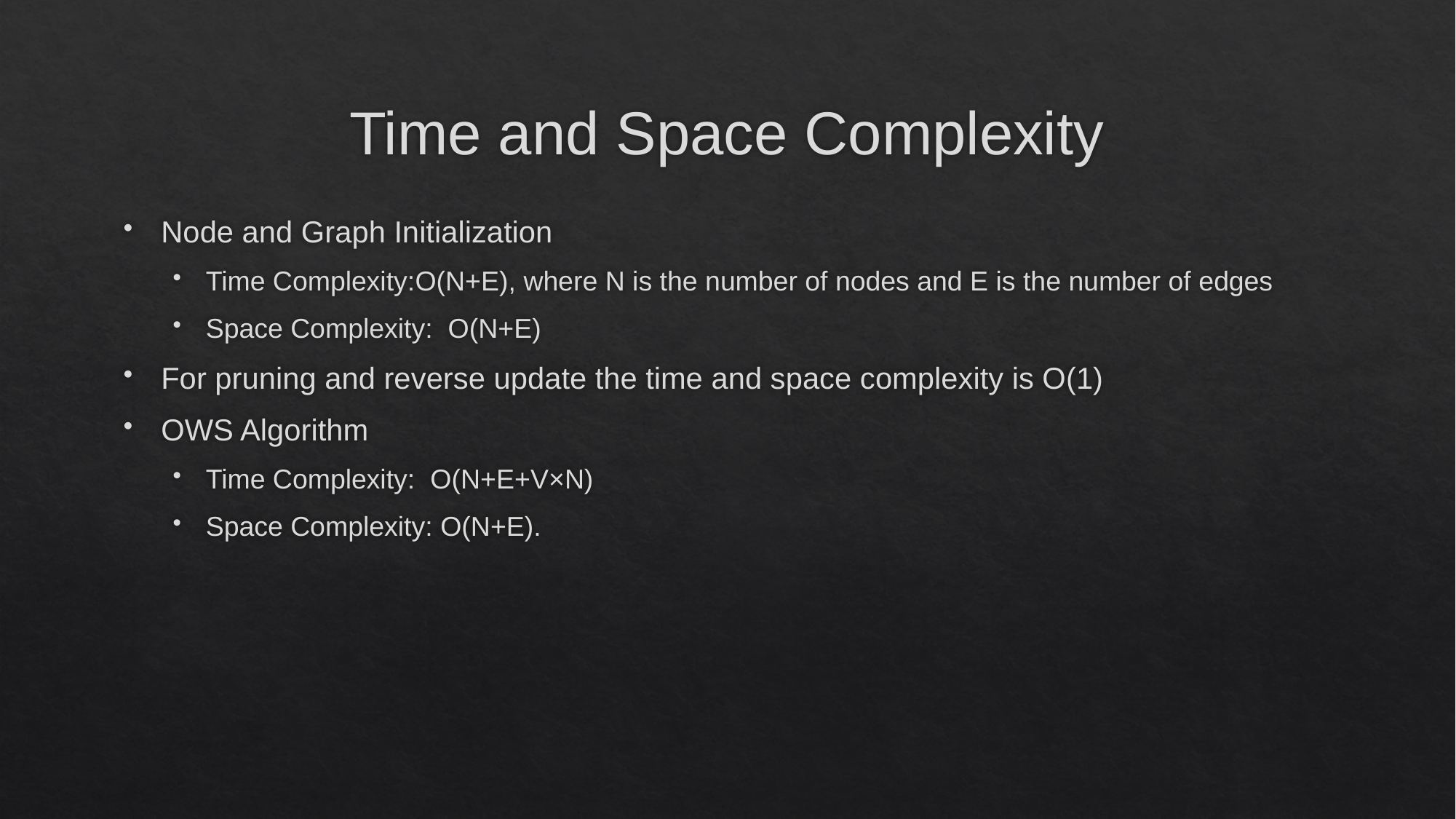

# Time and Space Complexity
Node and Graph Initialization
Time Complexity:O(N+E), where N is the number of nodes and E is the number of edges
Space Complexity:  O(N+E)
For pruning and reverse update the time and space complexity is O(1)
OWS Algorithm
Time Complexity:  O(N+E+V×N)
Space Complexity: O(N+E).